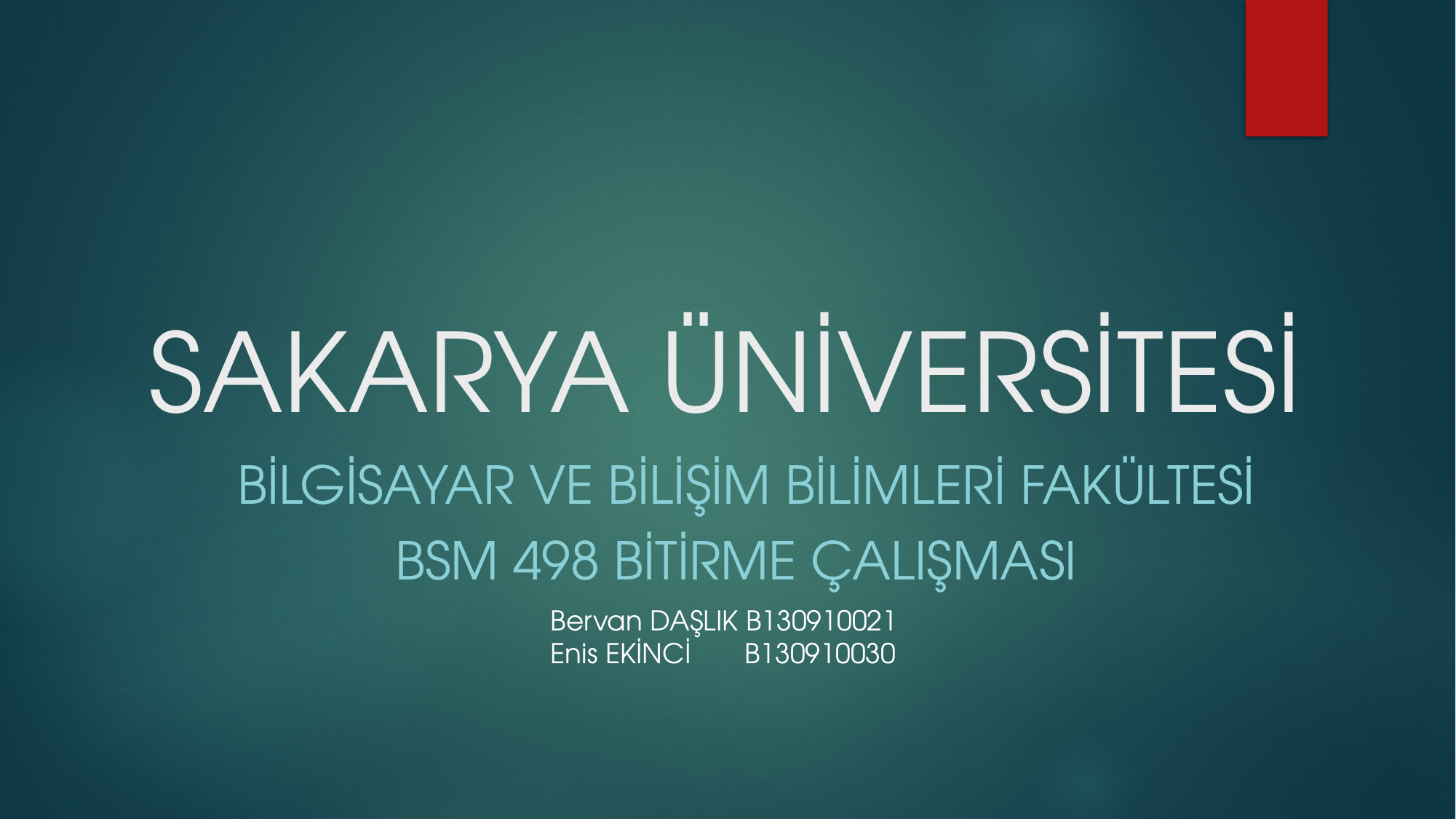

# SAKARYA ÜNİVERSİTESİ
BİLGİSAYAR VE BİLİŞİM BİLİMLERİ FAKÜLTESİ
           BSM 498 Bitirme Çalışması
Bervan DAŞLIK B130910021
Enis EKİNCİ       B130910030